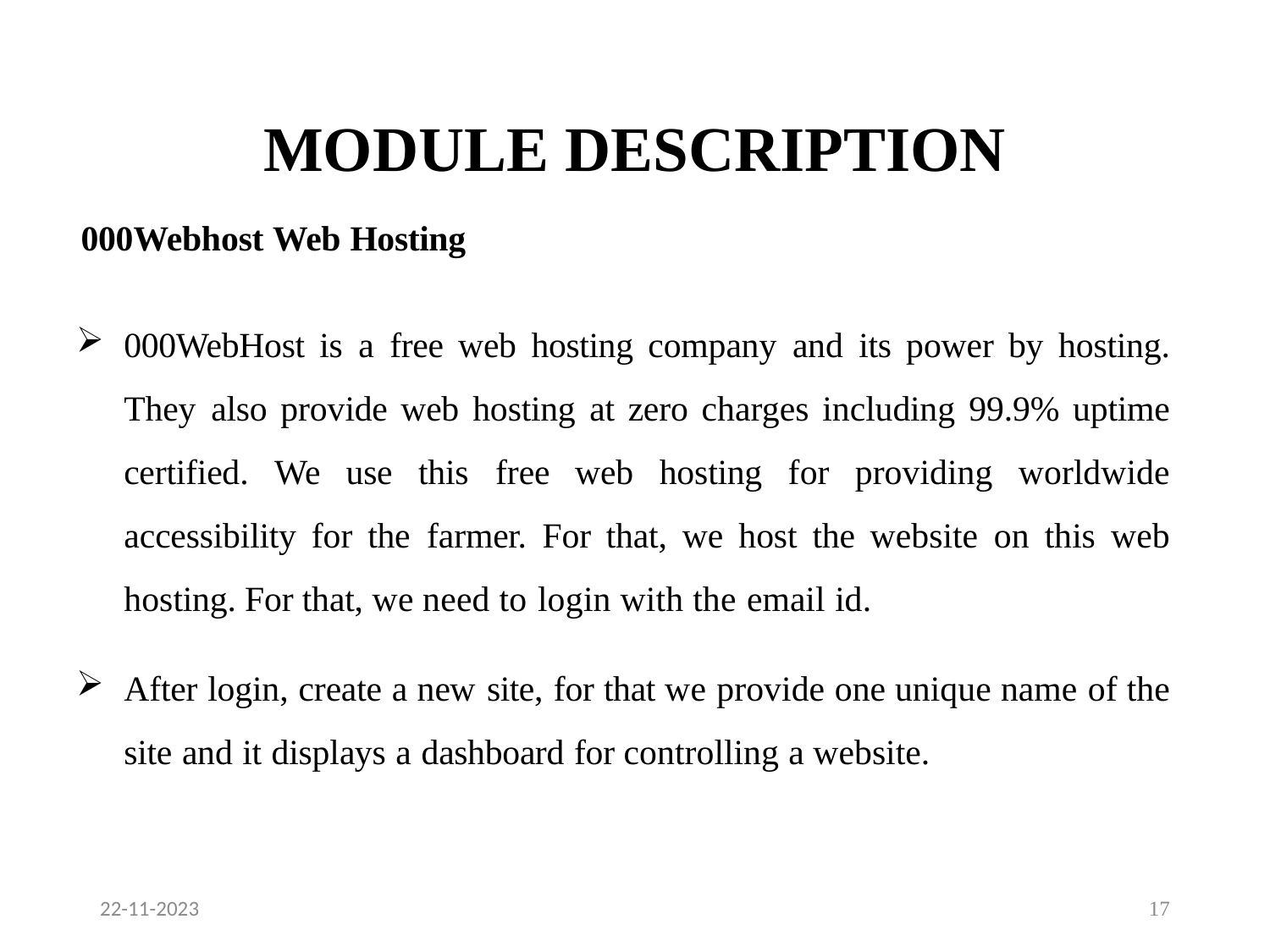

MODULE DESCRIPTION
        000Webhost Web Hosting
000WebHost is a free web hosting company and its power by hosting. They also provide web hosting at zero charges including 99.9% uptime certified. We use this free web hosting for providing worldwide accessibility for the farmer. For that, we host the website on this web hosting. For that, we need to login with the email id.
After login, create a new site, for that we provide one unique name of the site and it displays a dashboard for controlling a website.

22-11-2023
17